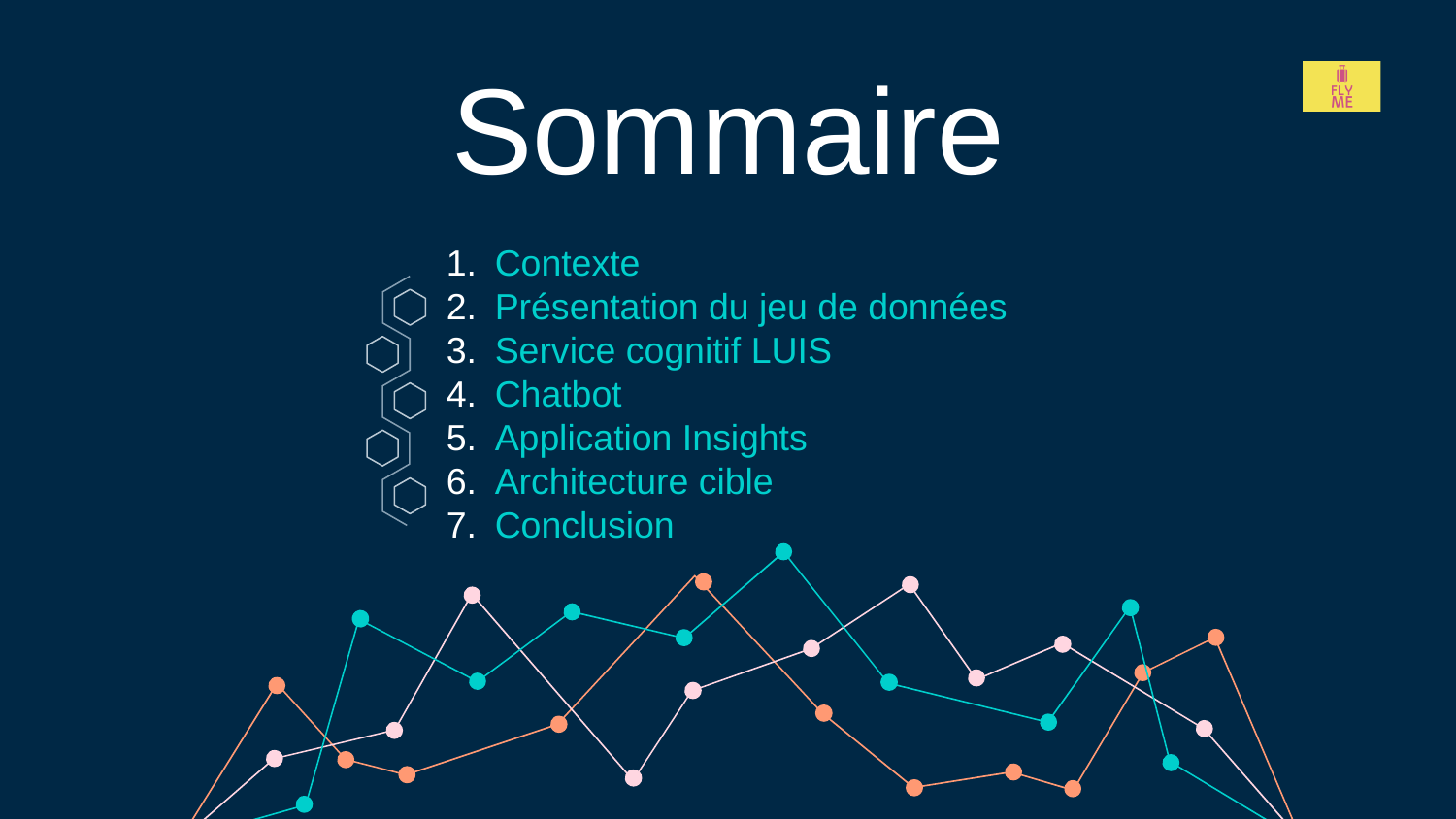

# Sommaire
Contexte
Présentation du jeu de données
Service cognitif LUIS
Chatbot
Application Insights
Architecture cible
Conclusion